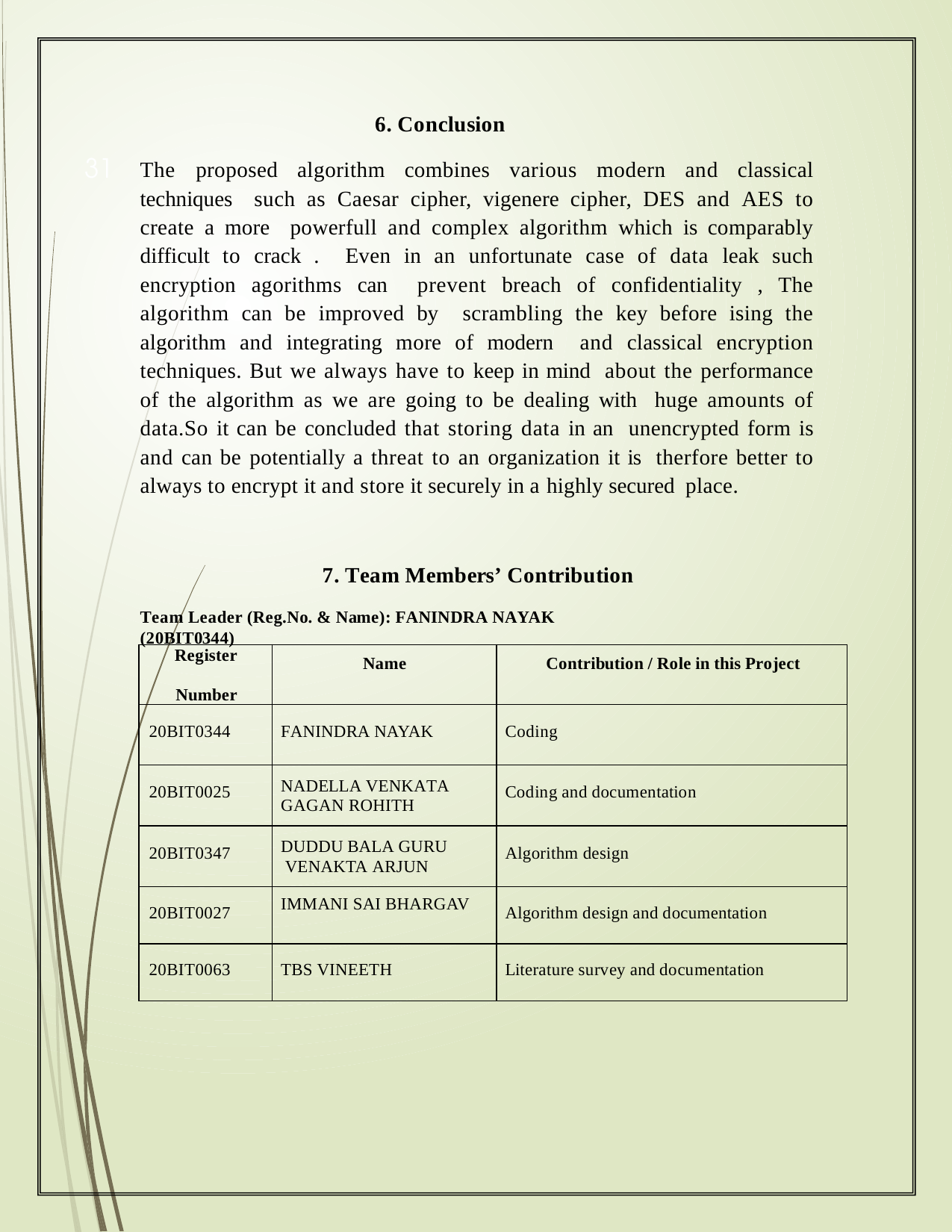

6. Conclusion
The proposed algorithm combines various modern and classical techniques  such as Caesar cipher, vigenere cipher, DES and AES to create a more  powerfull and complex algorithm which is comparably difficult to crack .  Even in an unfortunate case of data leak such encryption agorithms can  prevent breach of confidentiality , The algorithm can be improved by  scrambling the key before ising the algorithm and integrating more of modern  and classical encryption techniques. But we always have to keep in mind  about the performance of the algorithm as we are going to be dealing with  huge amounts of data.So it can be concluded that storing data in an  unencrypted form is and can be potentially a threat to an organization it is  therfore better to always to encrypt it and store it securely in a highly secured  place.
31
7. Team Members’ Contribution
Team Leader (Reg.No. & Name): FANINDRA NAYAK (20BIT0344)
| Register Number | Name | Contribution / Role in this Project |
| --- | --- | --- |
| 20BIT0344 | FANINDRA NAYAK | Coding |
| 20BIT0025 | NADELLA VENKATA GAGAN ROHITH | Coding and documentation |
| 20BIT0347 | DUDDU BALA GURU VENAKTA ARJUN | Algorithm design |
| 20BIT0027 | IMMANI SAI BHARGAV | Algorithm design and documentation |
| 20BIT0063 | TBS VINEETH | Literature survey and documentation |